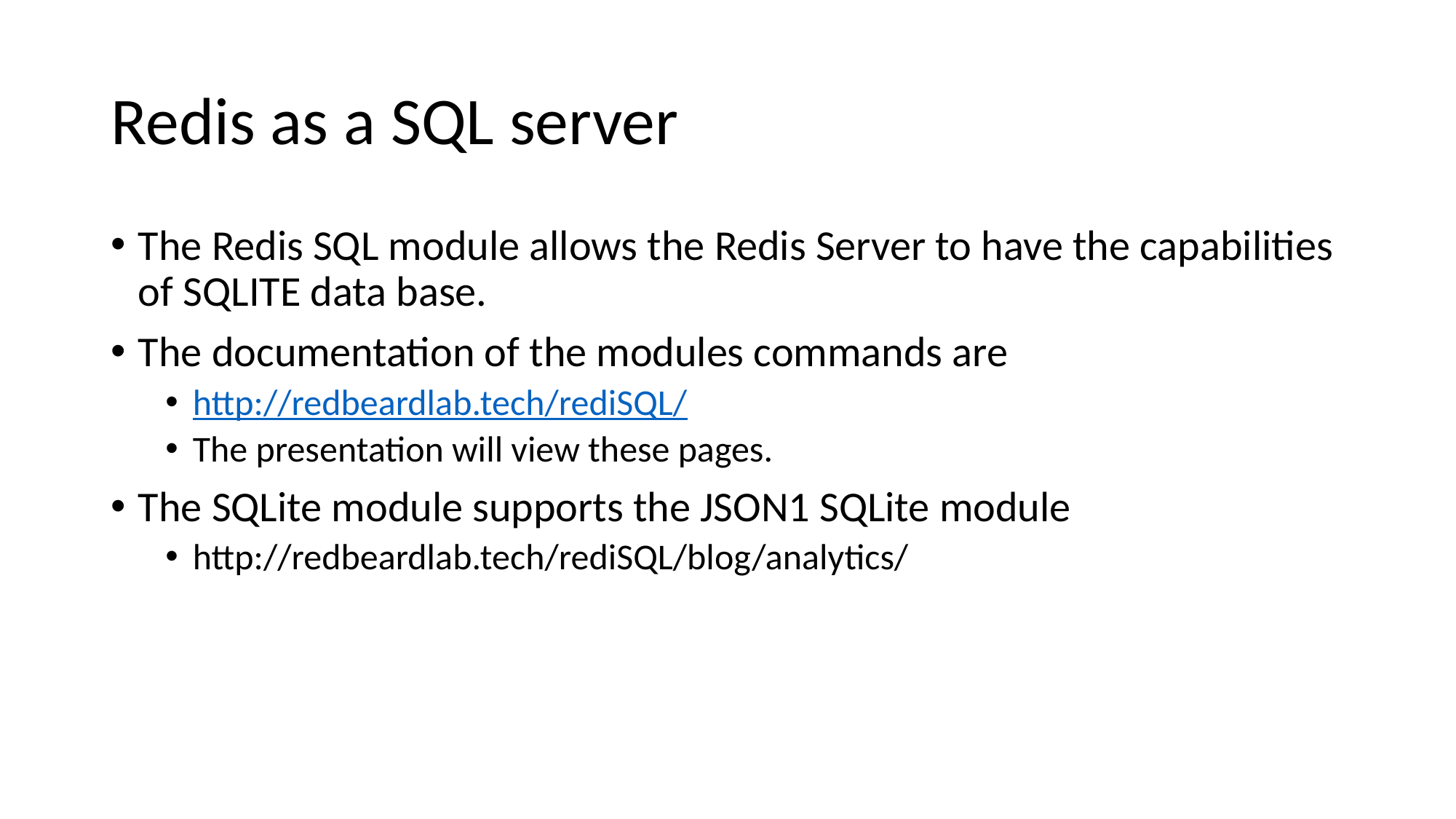

# Redis as a SQL server
The Redis SQL module allows the Redis Server to have the capabilities of SQLITE data base.
The documentation of the modules commands are
http://redbeardlab.tech/rediSQL/
The presentation will view these pages.
The SQLite module supports the JSON1 SQLite module
http://redbeardlab.tech/rediSQL/blog/analytics/